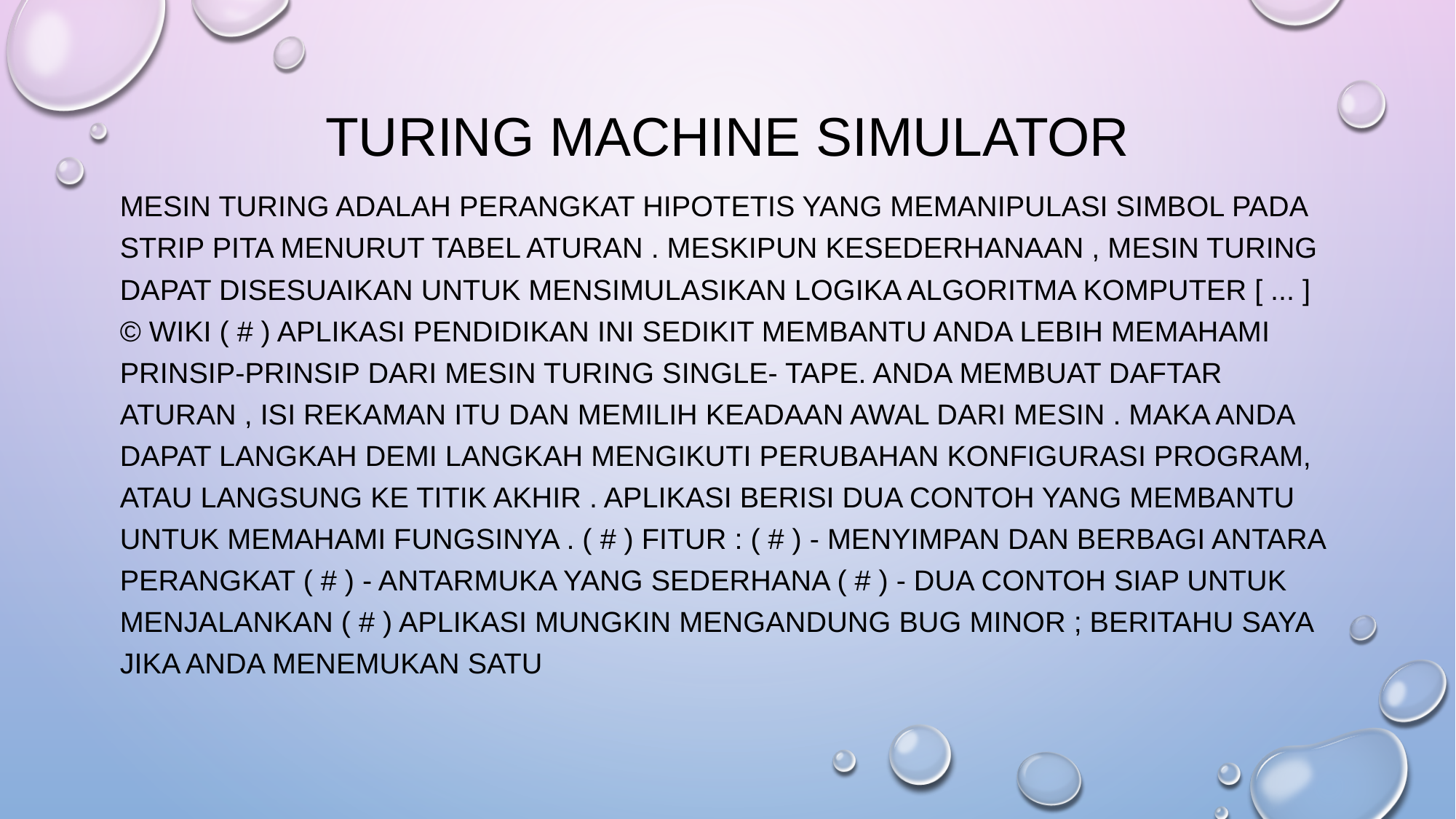

# Turing machine simulator
mesin turing adalah perangkat hipotetis yang memanipulasi simbol pada strip pita menurut tabel aturan . meskipun kesederhanaan , mesin turing dapat disesuaikan untuk mensimulasikan logika algoritma komputer [ ... ] © wiki ( # ) aplikasi pendidikan ini sedikit membantu Anda lebih memahami prinsip-prinsip dari mesin turing single- tape. Anda membuat daftar aturan , isi rekaman itu dan memilih keadaan awal dari mesin . maka Anda dapat langkah demi langkah mengikuti perubahan konfigurasi program, atau langsung ke titik akhir . aplikasi berisi dua contoh yang membantu untuk memahami fungsinya . ( # ) Fitur : ( # ) - menyimpan dan berbagi antara perangkat ( # ) - antarmuka yang sederhana ( # ) - dua contoh siap untuk menjalankan ( # ) aplikasi mungkin mengandung bug minor ; beritahu saya jika Anda menemukan satu